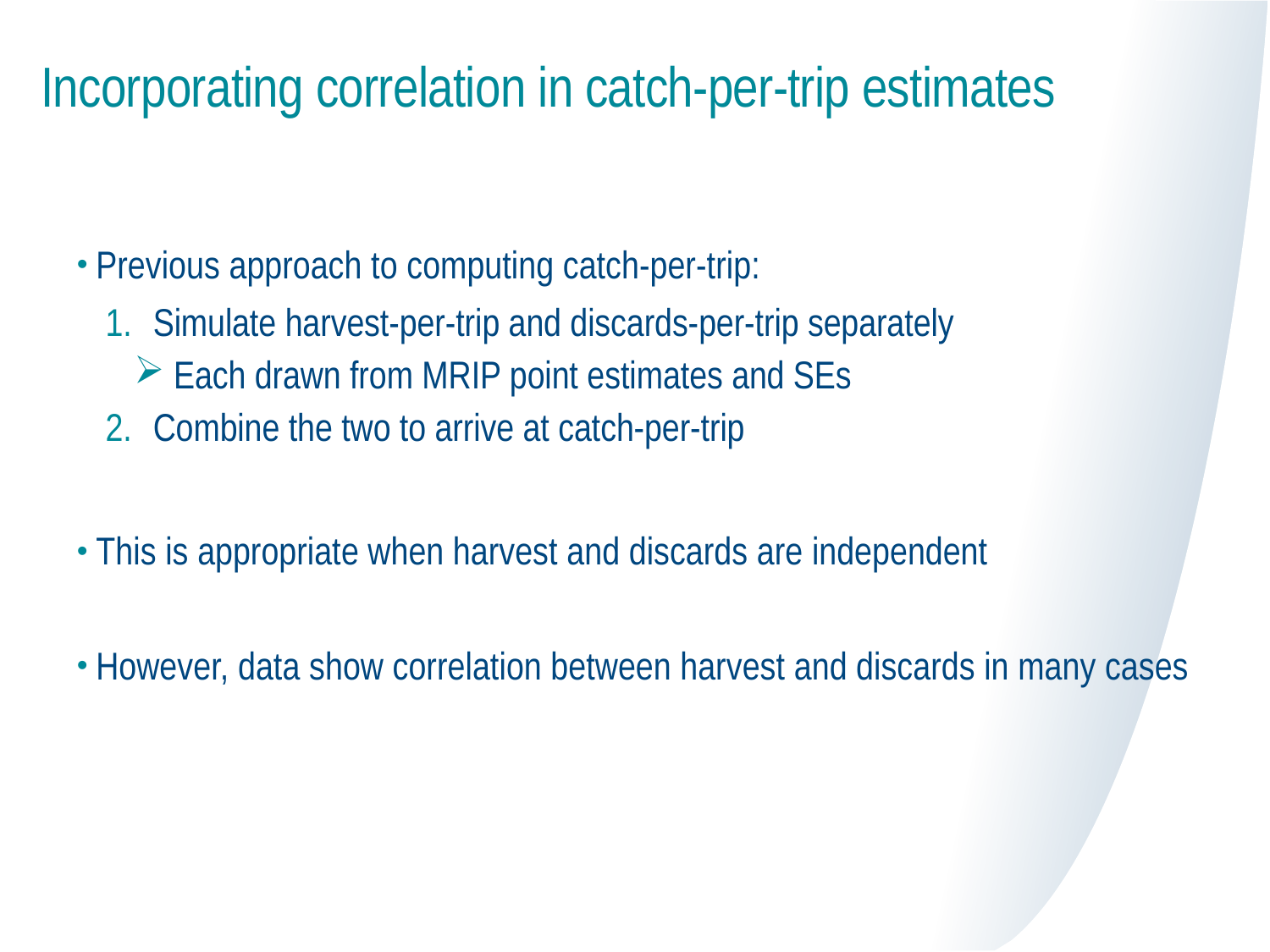

# Incorporating correlation in catch-per-trip estimates
Previous approach to computing catch-per-trip:
Simulate harvest-per-trip and discards-per-trip separately
 Each drawn from MRIP point estimates and SEs
Combine the two to arrive at catch-per-trip

This is appropriate when harvest and discards are independent

However, data show correlation between harvest and discards in many cases